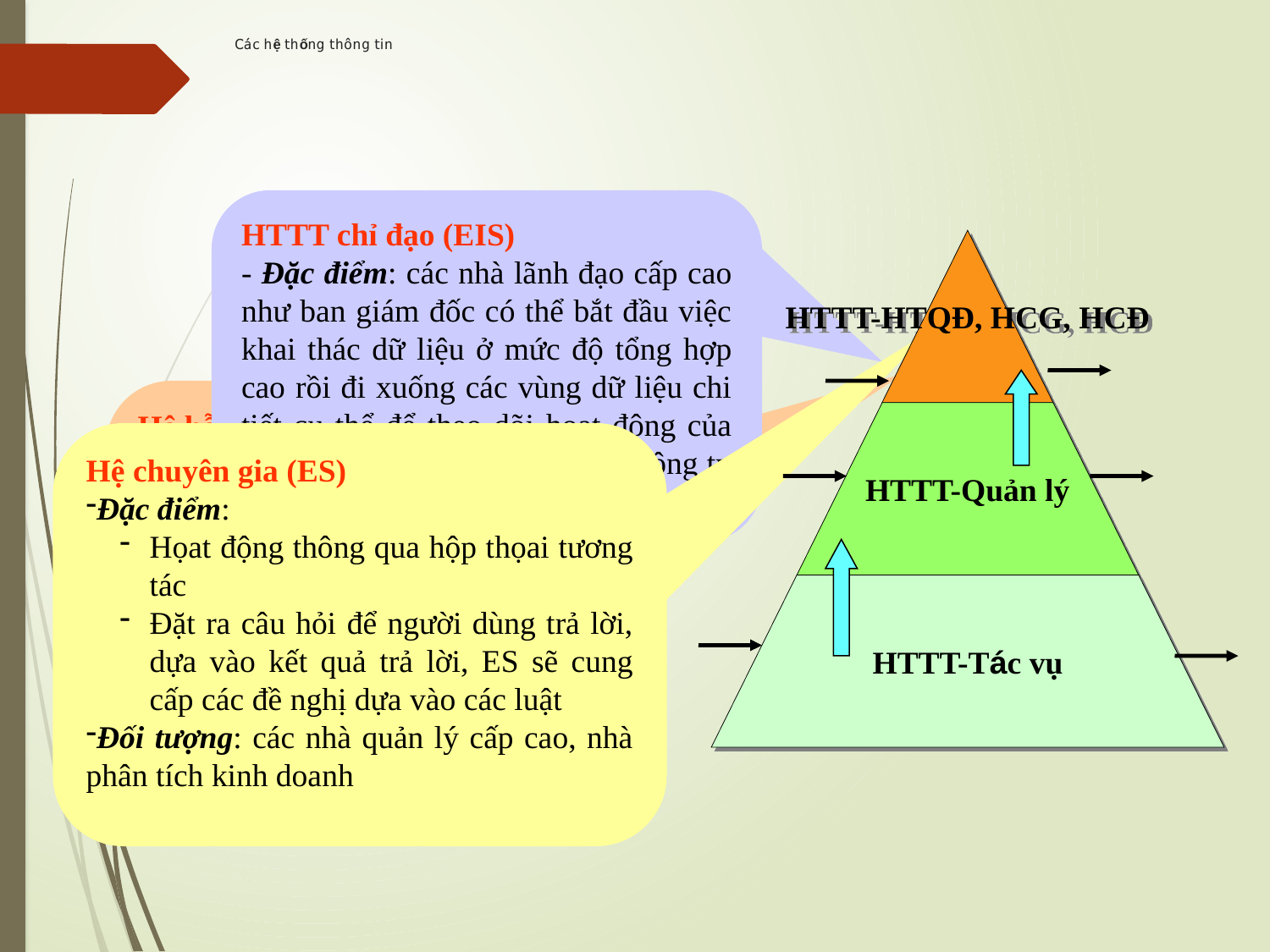

Các hệ thống thông tin
HTTT chỉ đạo (EIS)
- Đặc điểm: các nhà lãnh đạo cấp cao như ban giám đốc có thể bắt đầu việc khai thác dữ liệu ở mức độ tổng hợp cao rồi đi xuống các vùng dữ liệu chi tiết cụ thể để theo dõi hoạt động của từng chi nhánh và của toàn bộ công ty theo từng yêu cầu
HTTT-HTQĐ, HCG, HCĐ
HTTT-Quản lý
HTTT-Tác vụ

Hệ hỗ trợ ra quyết định (DSS)
Đặc điểm: sử dụng dữ liệu quá khứ để đánh giá về các tình huống thay thế hoặc tình huống chọn lựa trong tương lai
Mục tiêu: Trợ giúp các nhà quản lý có cơ sở để quyết định hoạt động
 Đối tượng: các nhà quản lý cấp cao, nhà phân tích kinh doanh,…
Hệ chuyên gia (ES)
Đặc điểm:
Họat động thông qua hộp thọai tương tác
Đặt ra câu hỏi để người dùng trả lời, dựa vào kết quả trả lời, ES sẽ cung cấp các đề nghị dựa vào các luật
Đối tượng: các nhà quản lý cấp cao, nhà phân tích kinh doanh